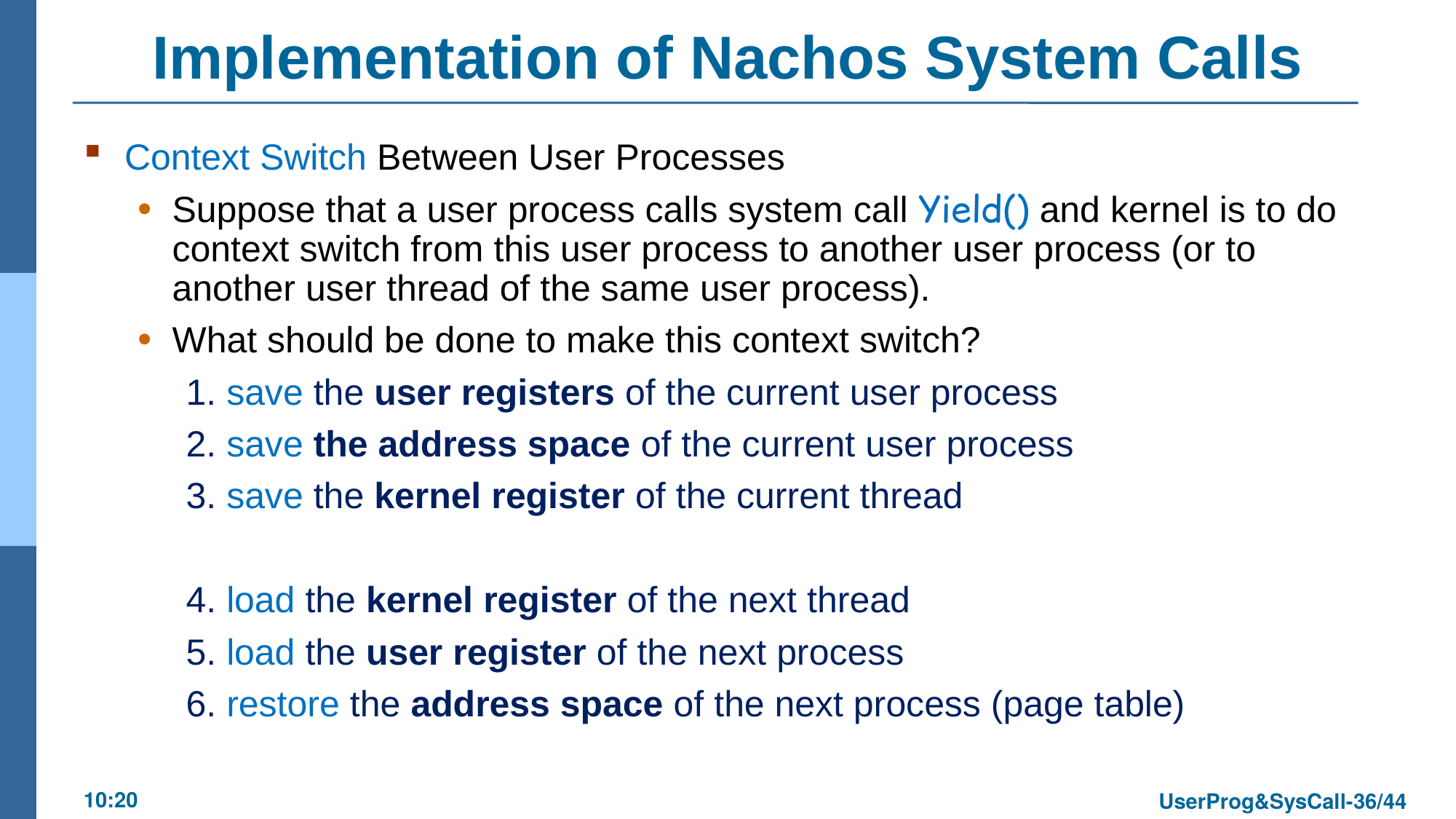

# Implementation of Nachos System Calls
Context Switch Between User Processes
Suppose that a user process calls system call Yield() and kernel is to do context switch from this user process to another user process (or to another user thread of the same user process).
What should be done to make this context switch?
1. save the user registers of the current user process
2. save the address space of the current user process
3. save the kernel register of the current thread

4. load the kernel register of the next thread
5. load the user register of the next process
6. restore the address space of the next process (page table)